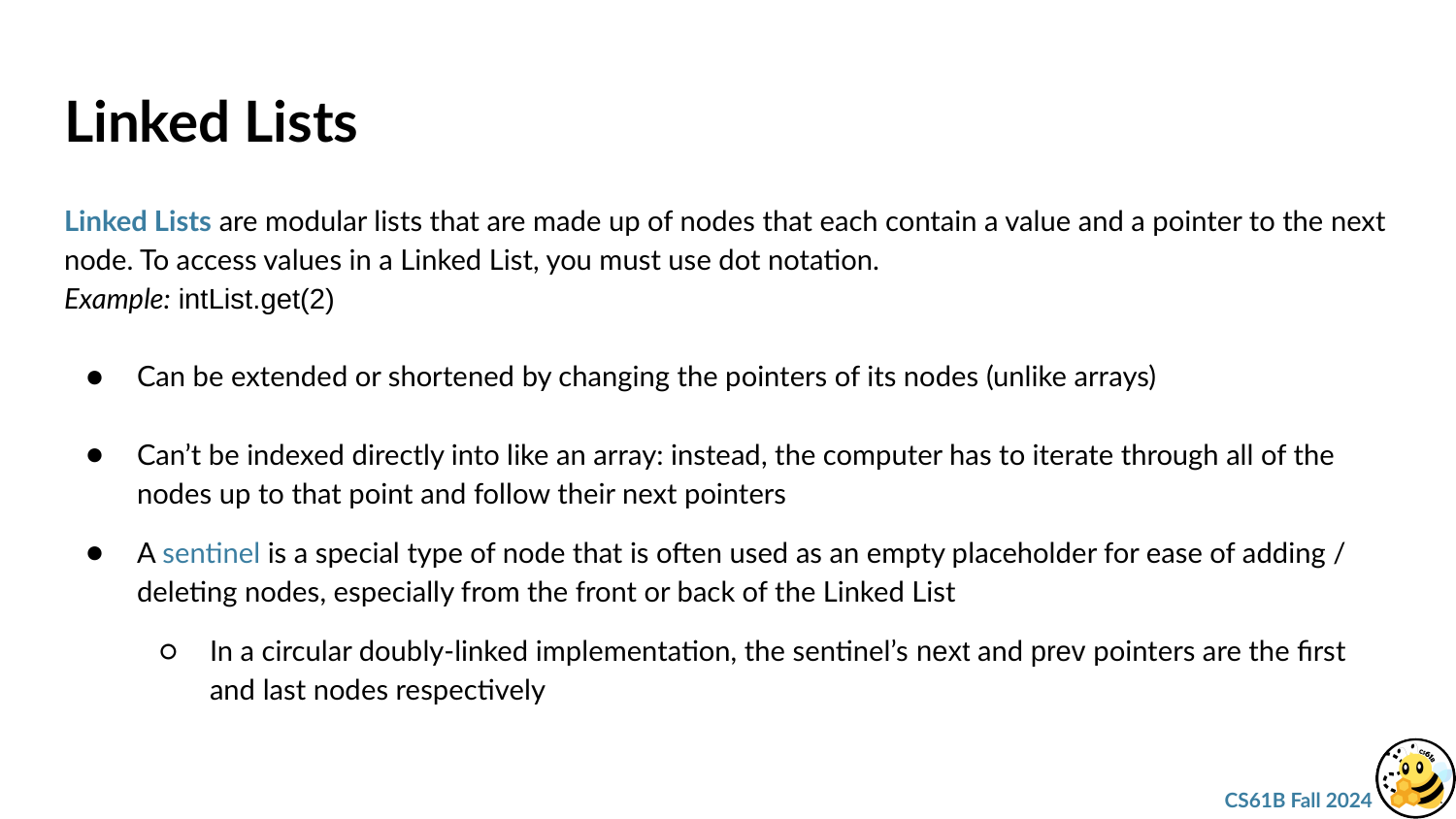

# Linked Lists
Linked Lists are modular lists that are made up of nodes that each contain a value and a pointer to the next node. To access values in a Linked List, you must use dot notation.
Example: intList.get(2)

Can be extended or shortened by changing the pointers of its nodes (unlike arrays)

Can’t be indexed directly into like an array: instead, the computer has to iterate through all of the nodes up to that point and follow their next pointers
A sentinel is a special type of node that is often used as an empty placeholder for ease of adding / deleting nodes, especially from the front or back of the Linked List
In a circular doubly-linked implementation, the sentinel’s next and prev pointers are the first and last nodes respectively